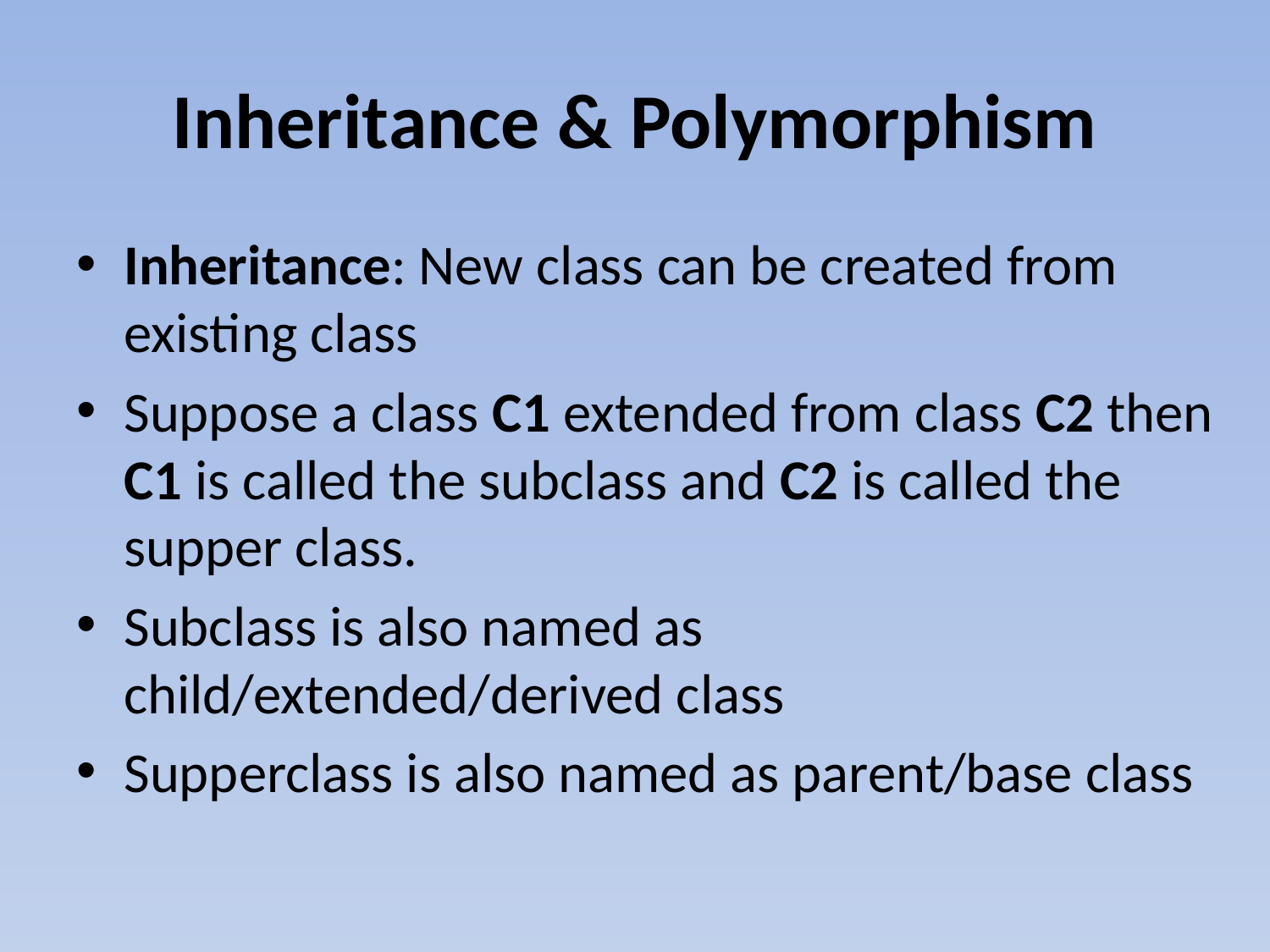

# Inheritance & Polymorphism
Inheritance: New class can be created from existing class
Suppose a class C1 extended from class C2 then C1 is called the subclass and C2 is called the supper class.
Subclass is also named as child/extended/derived class
Supperclass is also named as parent/base class